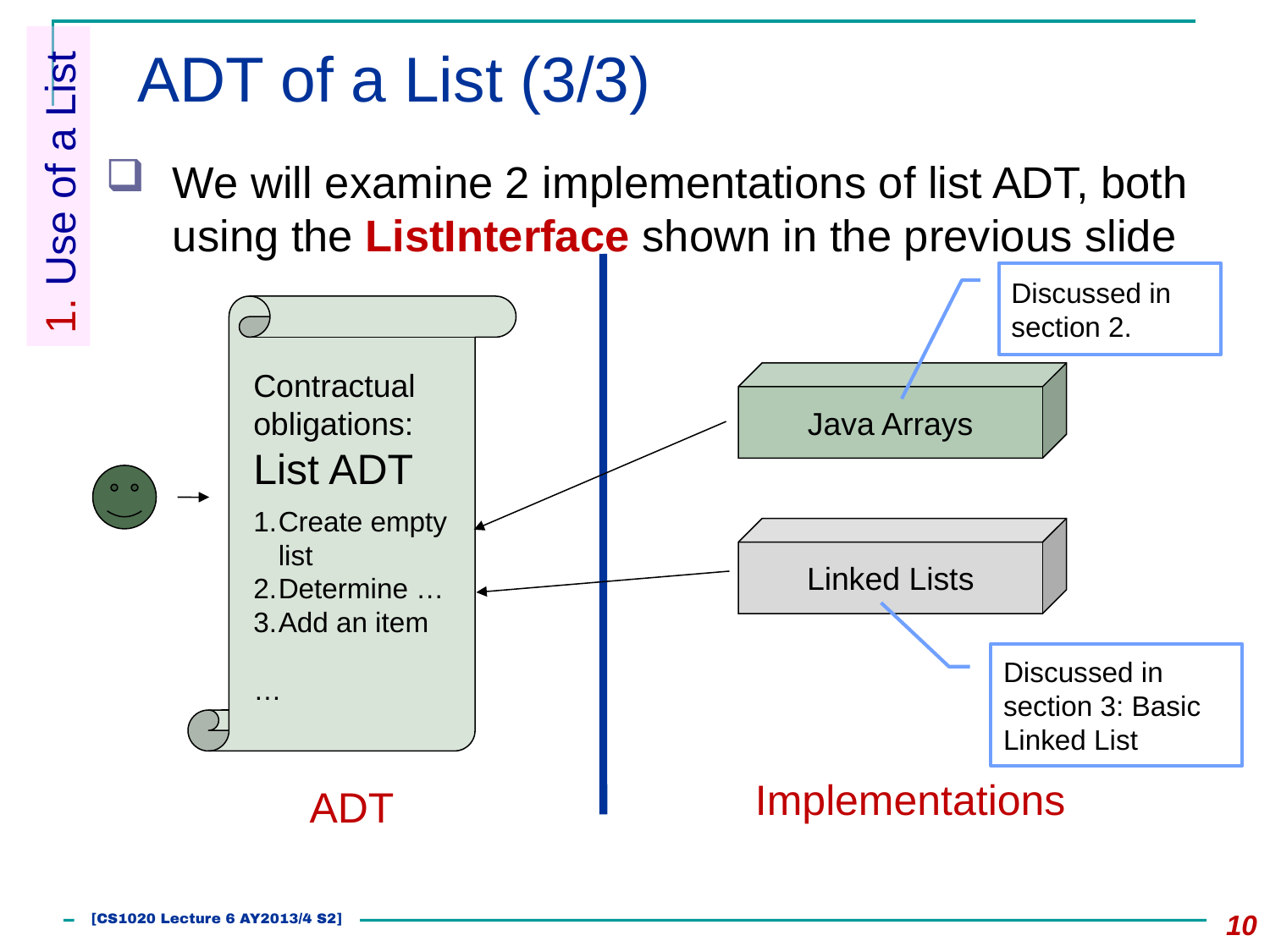

# ADT of a List (3/3)
We will examine 2 implementations of list ADT, both using the ListInterface shown in the previous slide
1. Use of a List

Discussed in section 2.

Contractual
obligations:
List ADT
Create empty list
Determine …
Add an item

…

ADT
Java Arrays

Linked Lists

Implementations
Discussed in section 3: Basic Linked List
10
[CS1020 Lecture 6 AY2013/4 S2]